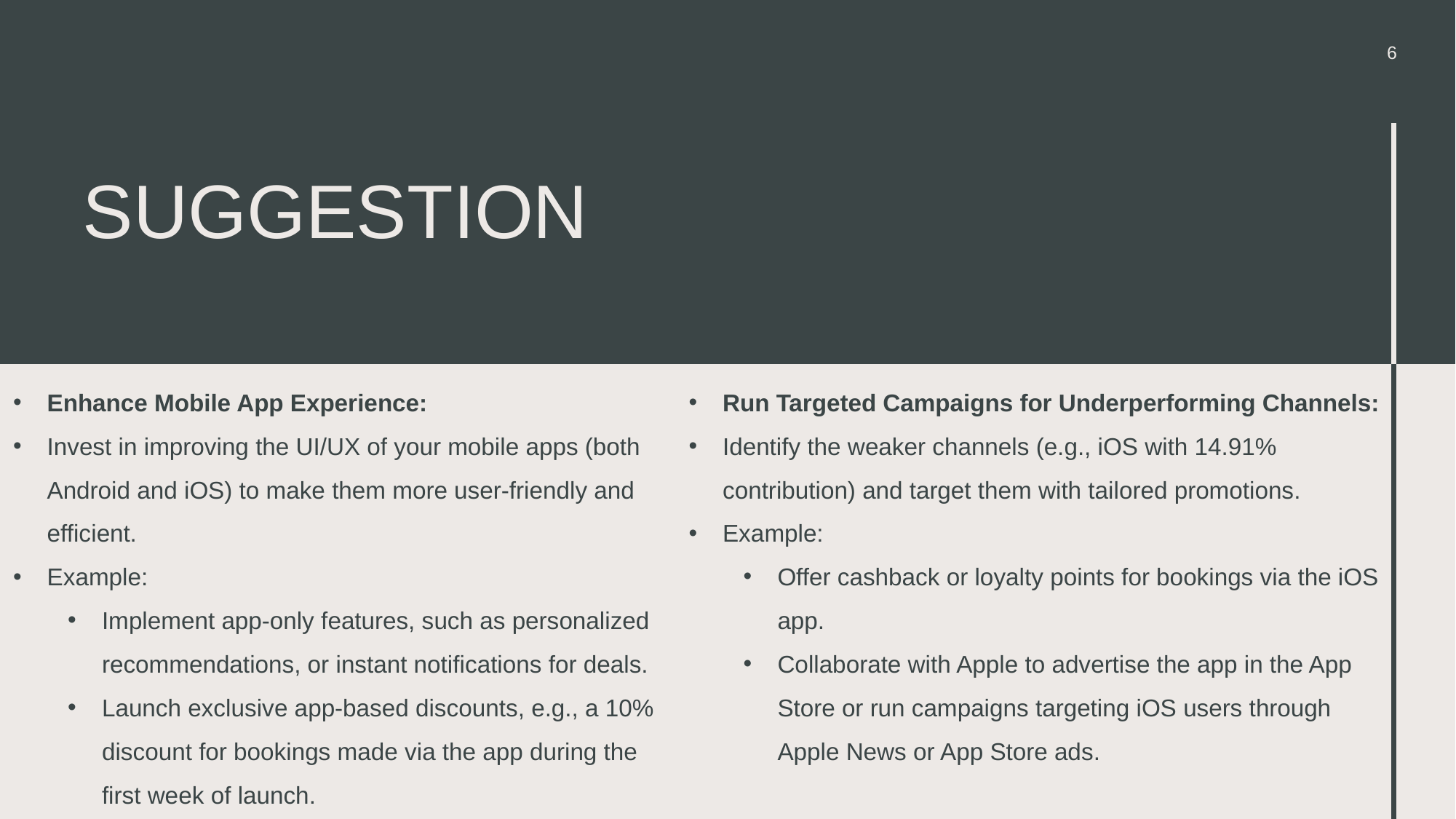

6
# Suggestion
Enhance Mobile App Experience:
Invest in improving the UI/UX of your mobile apps (both Android and iOS) to make them more user-friendly and efficient.
Example:
Implement app-only features, such as personalized recommendations, or instant notifications for deals.
Launch exclusive app-based discounts, e.g., a 10% discount for bookings made via the app during the first week of launch.

Run Targeted Campaigns for Underperforming Channels:
Identify the weaker channels (e.g., iOS with 14.91% contribution) and target them with tailored promotions.
Example:
Offer cashback or loyalty points for bookings via the iOS app.
Collaborate with Apple to advertise the app in the App Store or run campaigns targeting iOS users through Apple News or App Store ads.